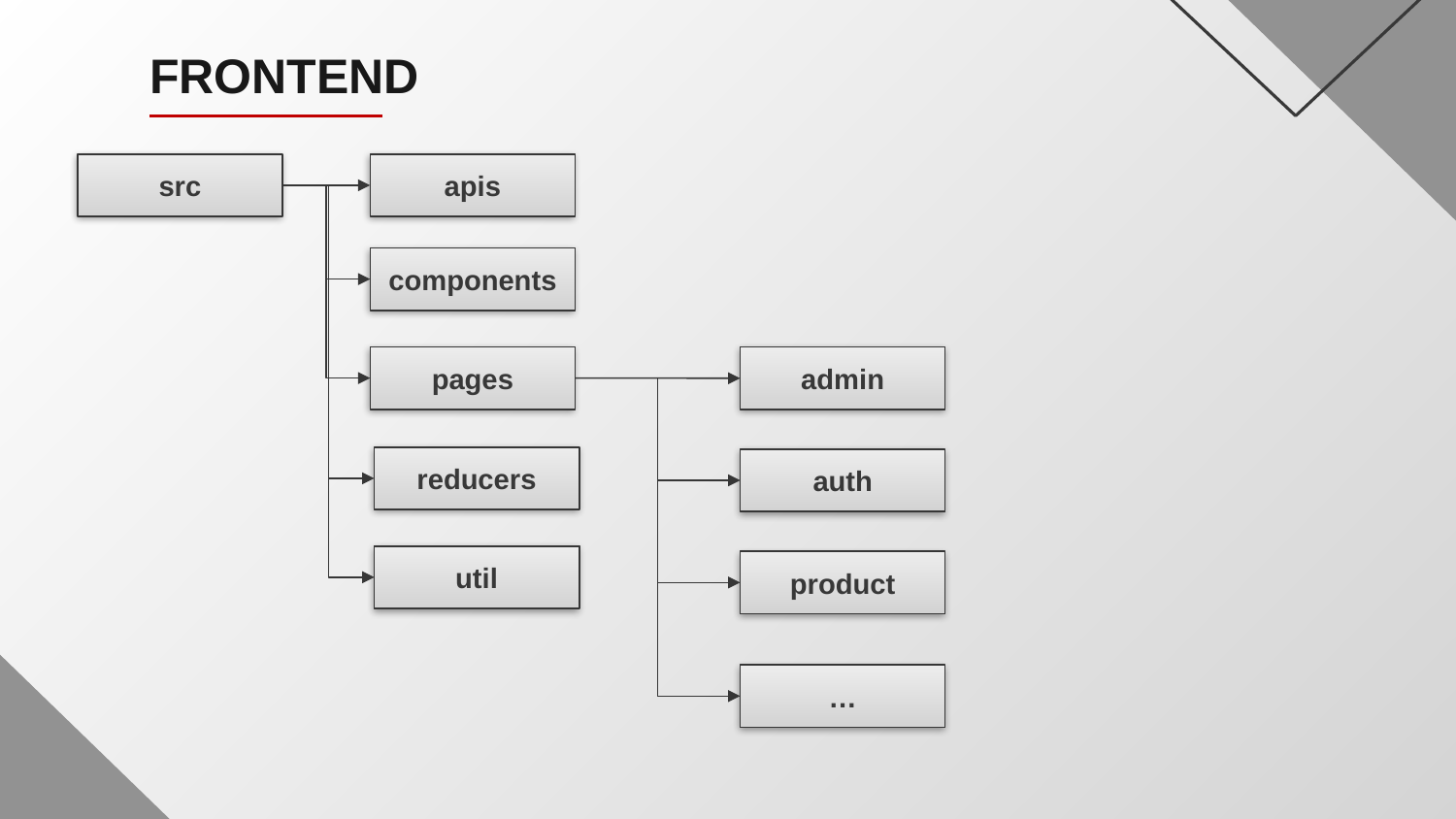

# FRONTEND
src
apis
components
pages
admin
reducers
auth
util
product
…